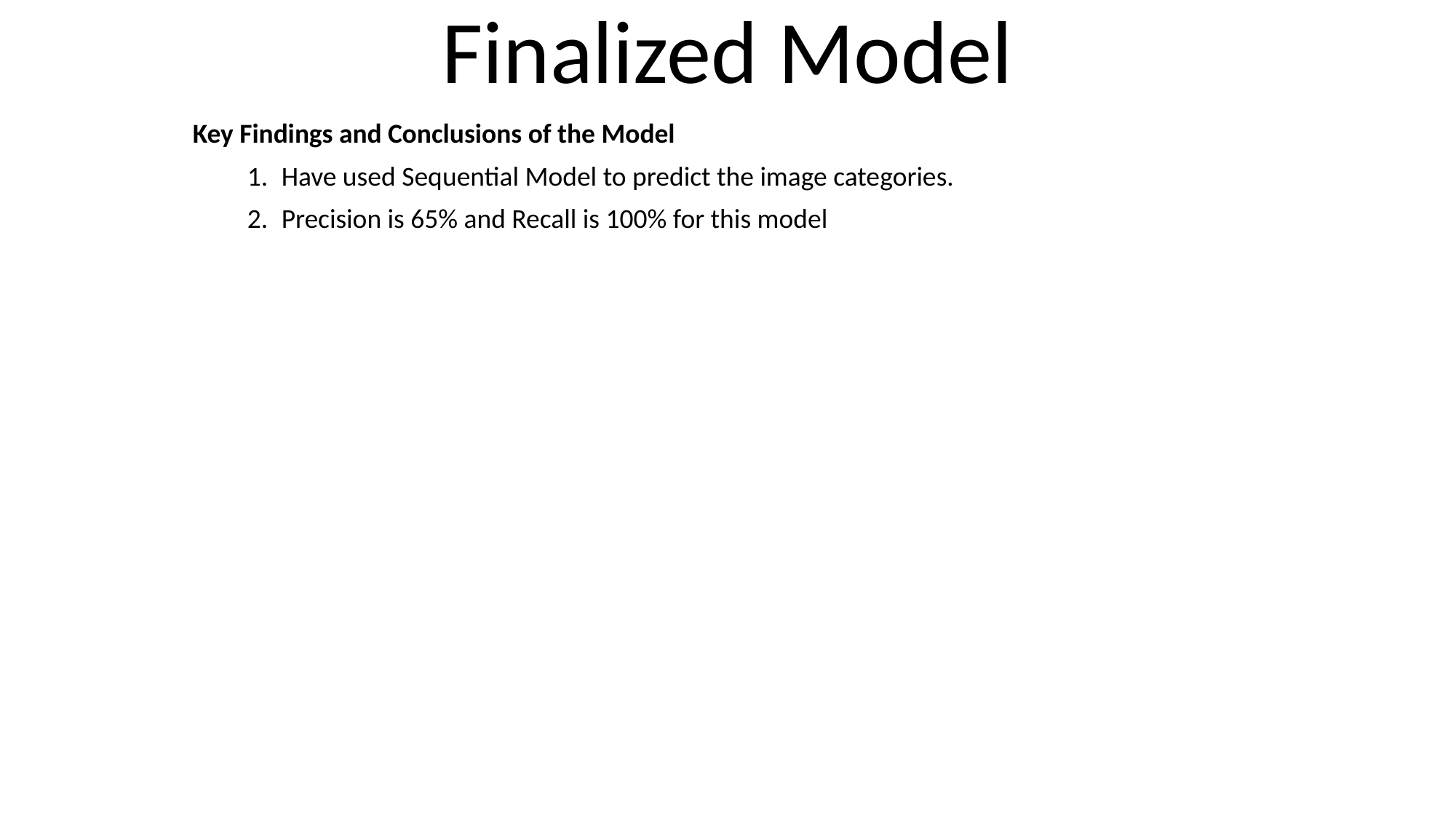

# Finalized Model
Key Findings and Conclusions of the Model
Have used Sequential Model to predict the image categories.
Precision is 65% and Recall is 100% for this model